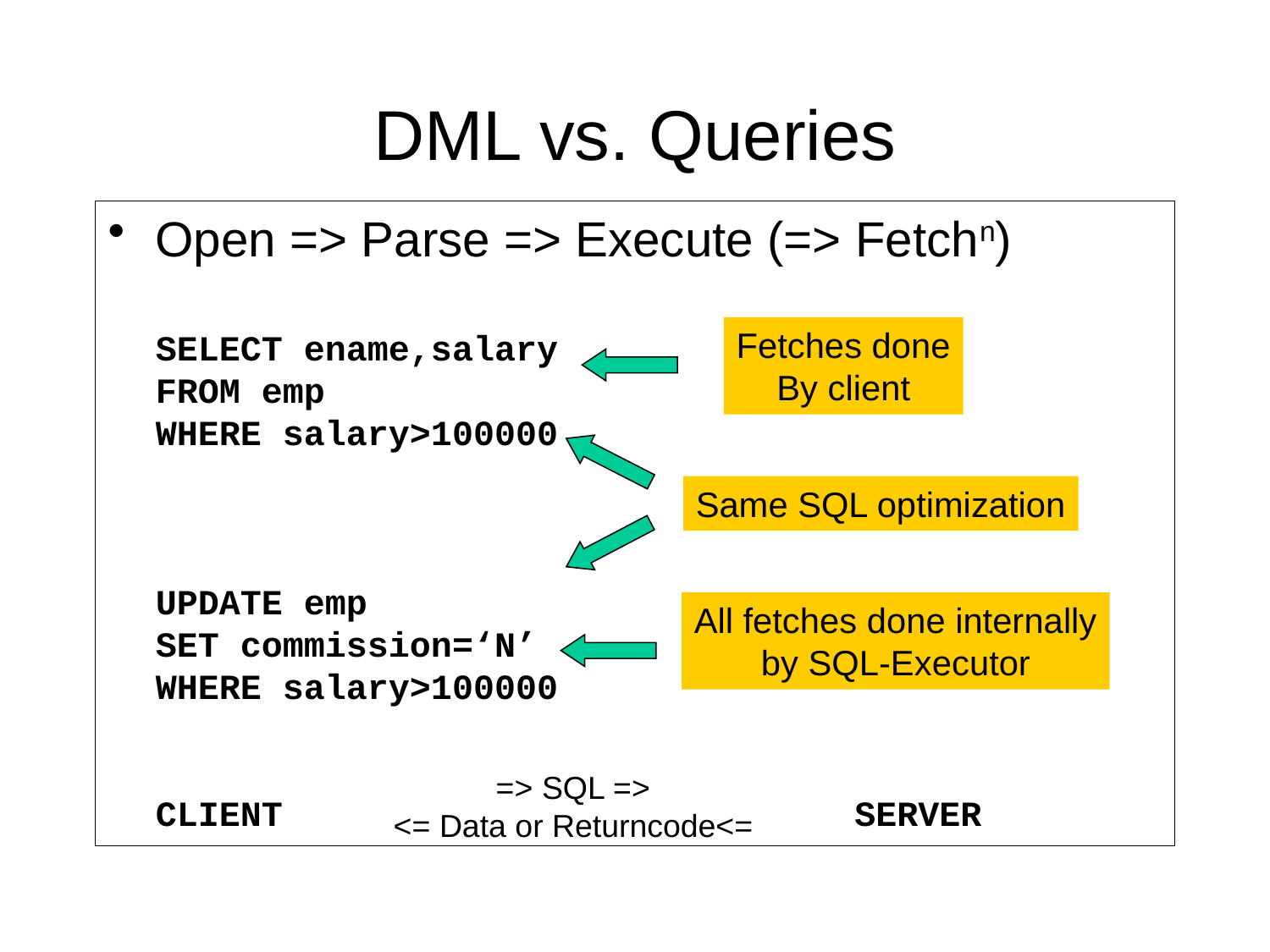

# DML vs. Queries
Open => Parse => Execute (=> Fetchn)
SELECT ename,salary
FROM emp
WHERE salary>100000
UPDATE emp
SET commission=‘N’
WHERE salary>100000
CLIENT                           SERVER
Fetches done
By client

Same SQL optimization

All fetches done internally
by SQL-Executor

=> SQL =>
<= Data or Returncode<=